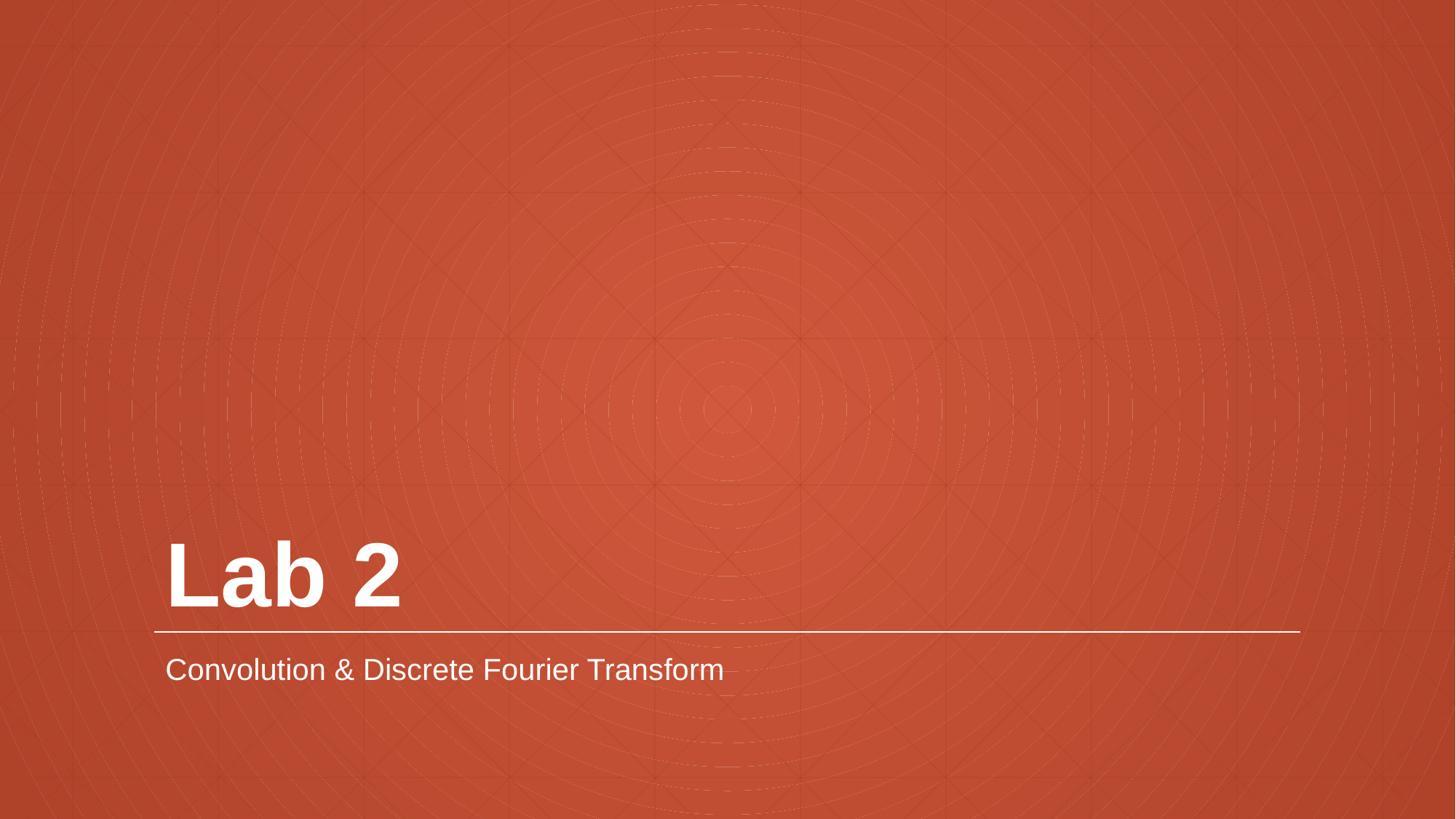

# Lab 2
Convolution & Discrete Fourier Transform